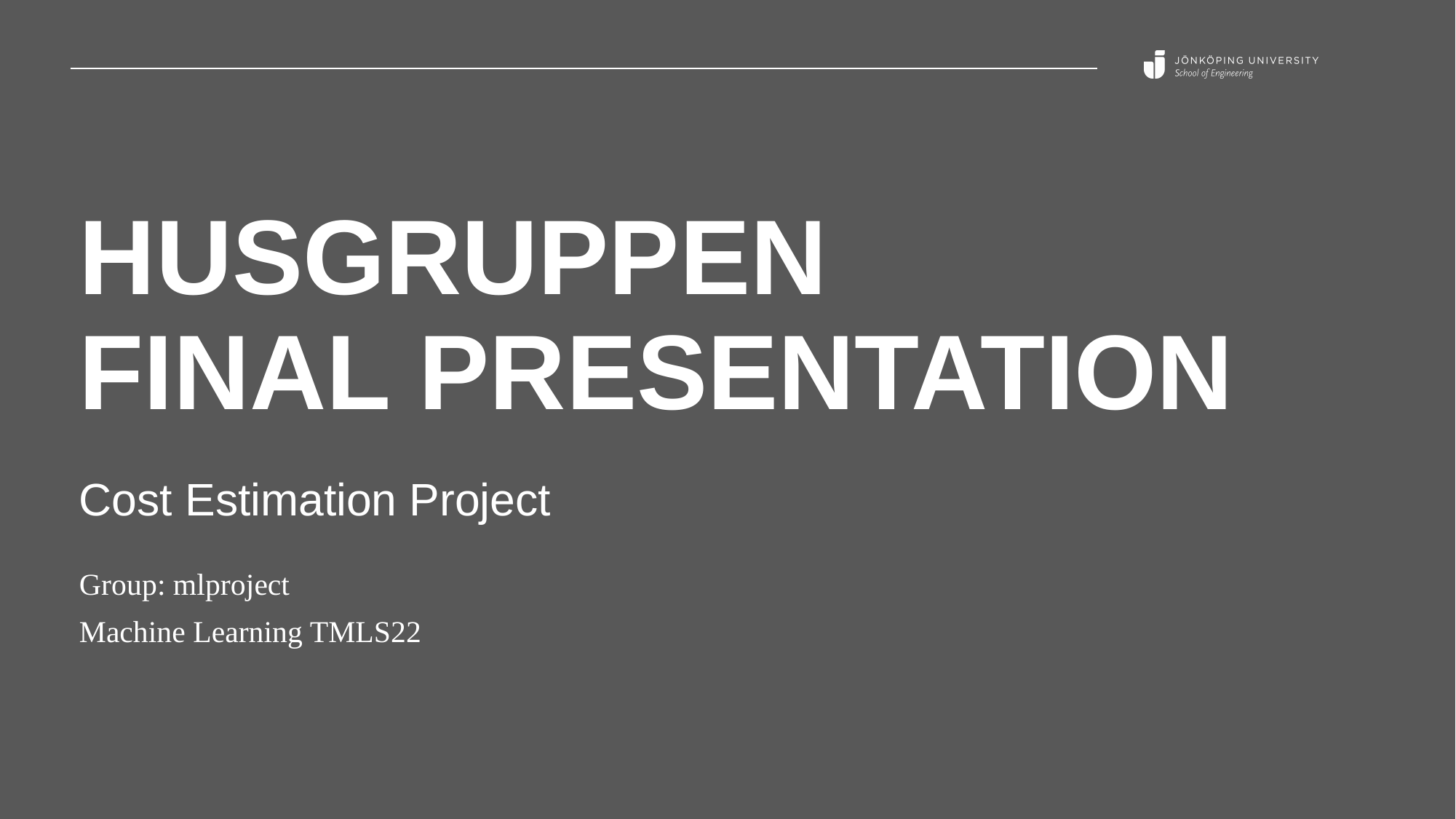

# HUSGRUPPEN FINAL PRESENTATION
Cost Estimation Project
Group: mlproject
Machine Learning TMLS22